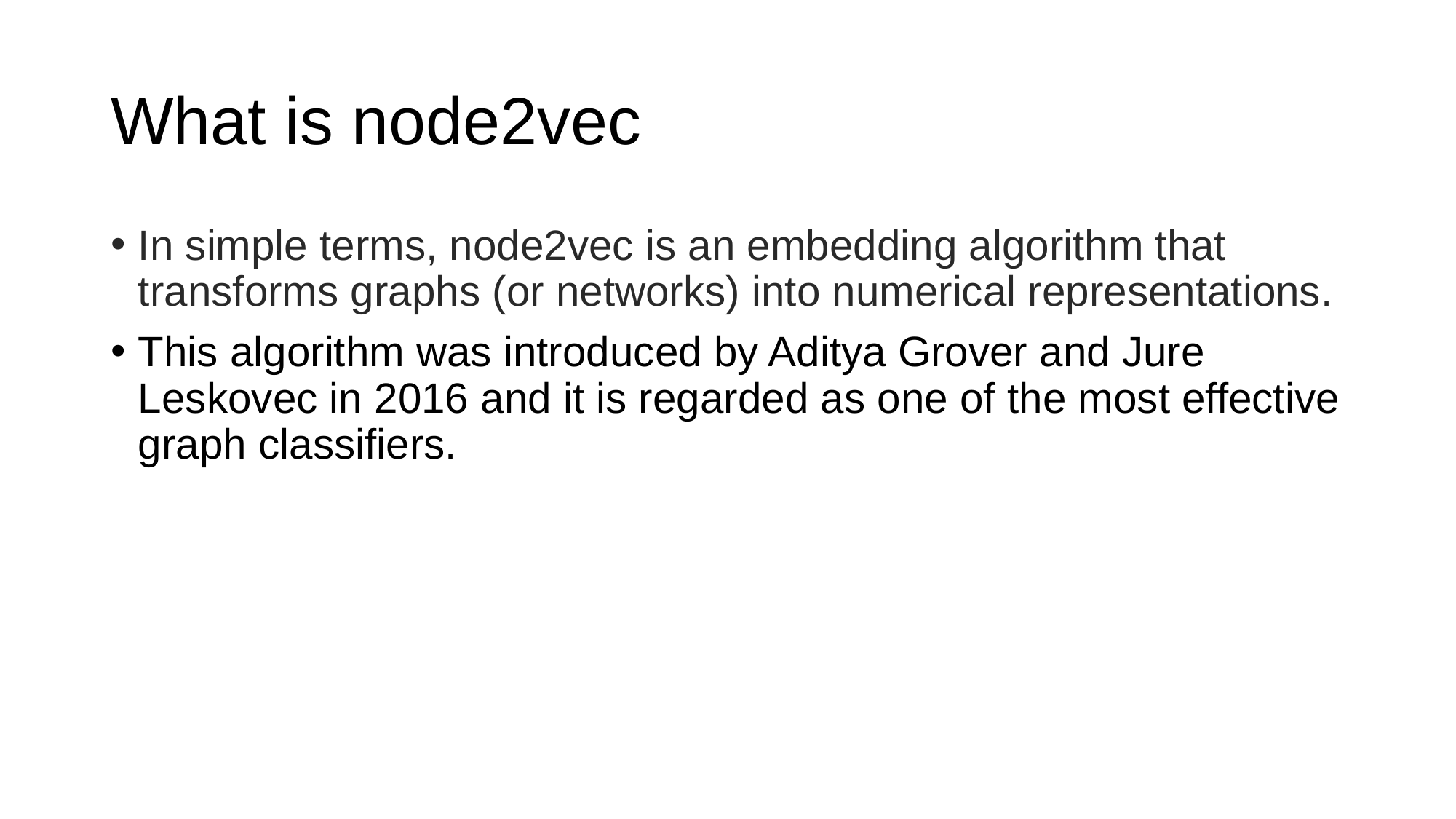

# What is node2vec
In simple terms, node2vec is an embedding algorithm that transforms graphs (or networks) into numerical representations.
This algorithm was introduced by Aditya Grover and Jure Leskovec in 2016 and it is regarded as one of the most effective graph classifiers.